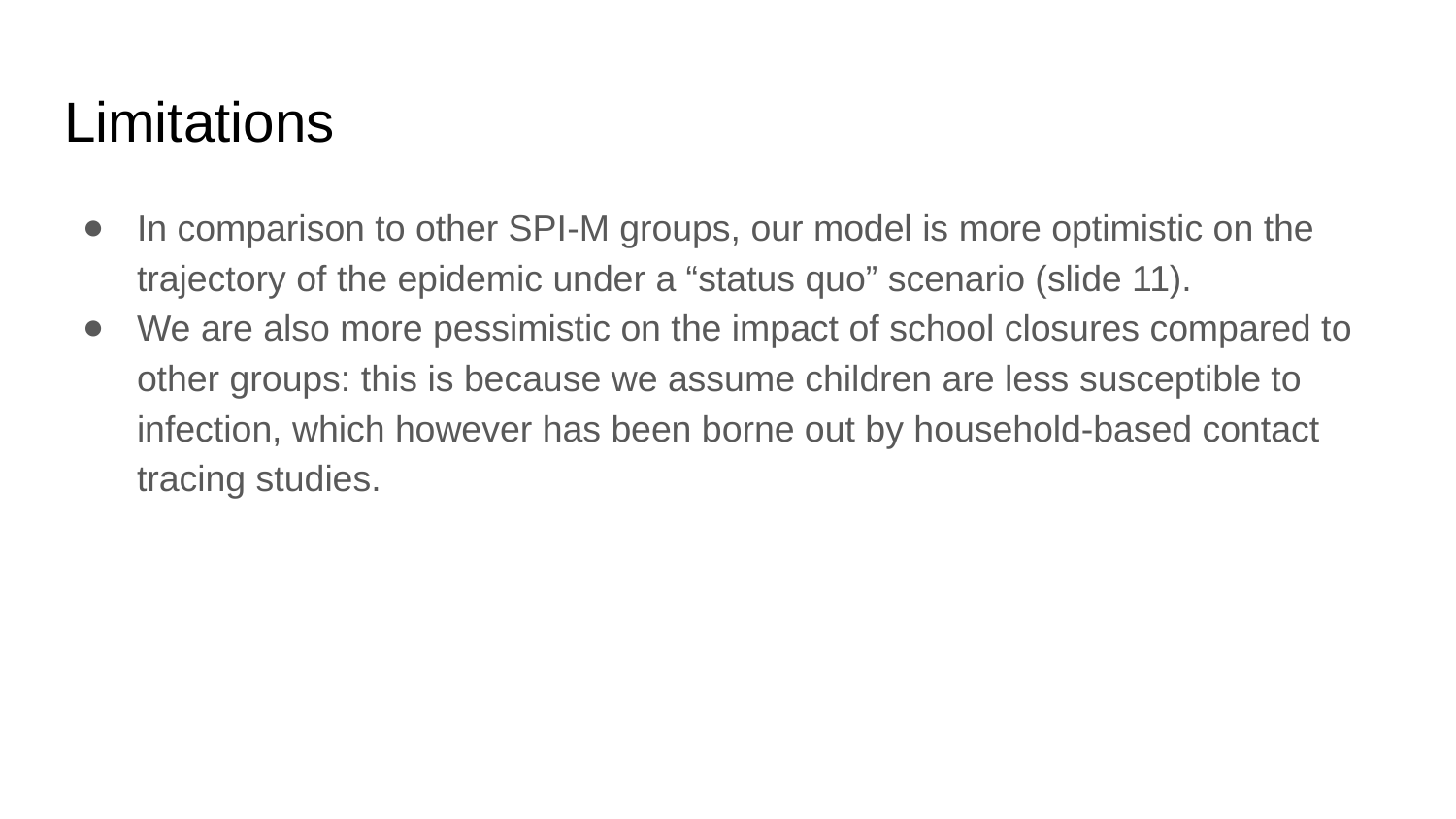

# Limitations
In comparison to other SPI-M groups, our model is more optimistic on the trajectory of the epidemic under a “status quo” scenario (slide 11).
We are also more pessimistic on the impact of school closures compared to other groups: this is because we assume children are less susceptible to infection, which however has been borne out by household-based contact tracing studies.